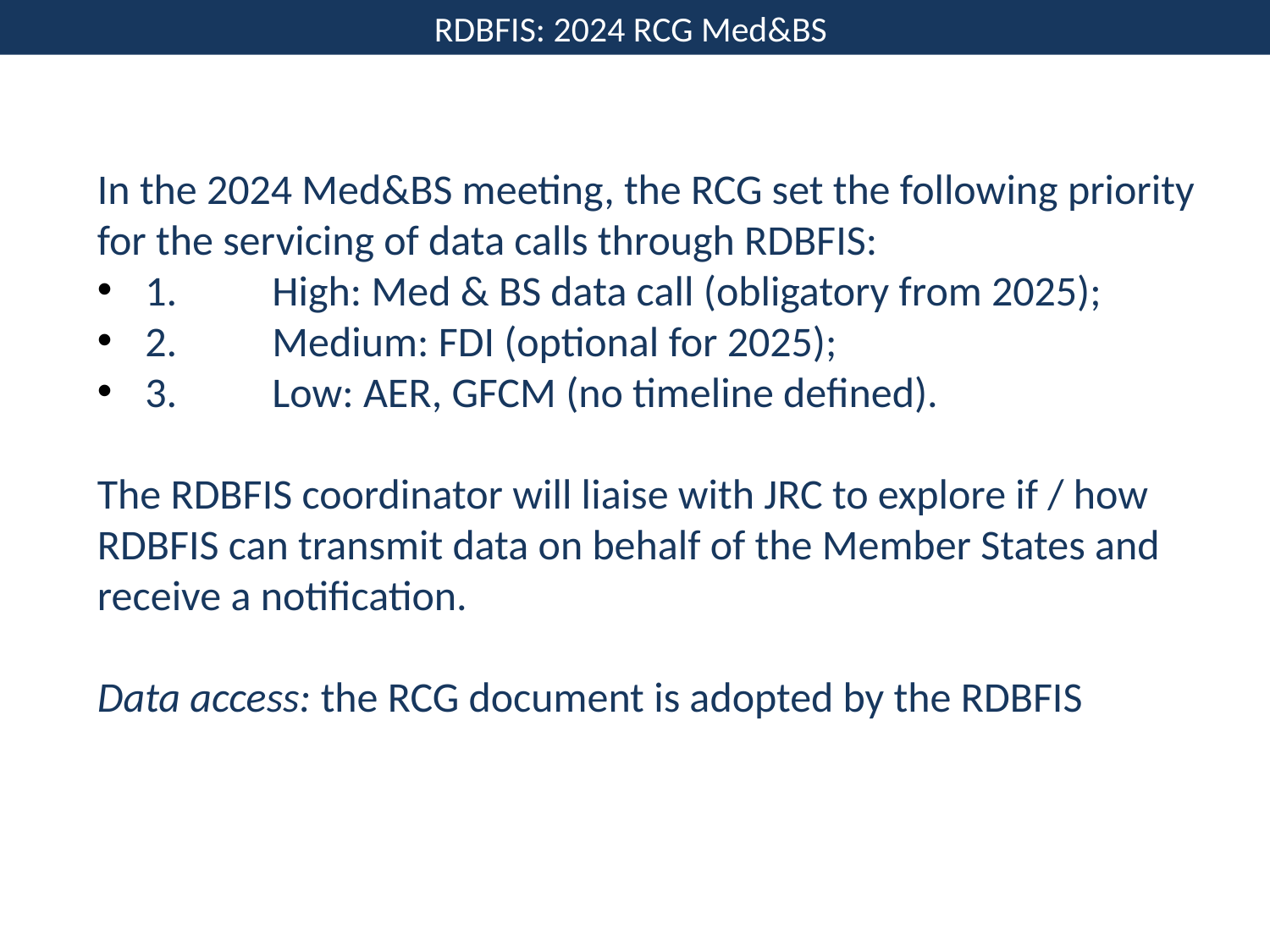

RDBFIS: 2024 RCG Med&BS
In the 2024 Med&BS meeting, the RCG set the following priority for the servicing of data calls through RDBFIS:
1.	High: Med & BS data call (obligatory from 2025);
2.	Medium: FDI (optional for 2025);
3.	Low: AER, GFCM (no timeline defined).

The RDBFIS coordinator will liaise with JRC to explore if / how RDBFIS can transmit data on behalf of the Member States and receive a notification.

Data access: the RCG document is adopted by the RDBFIS